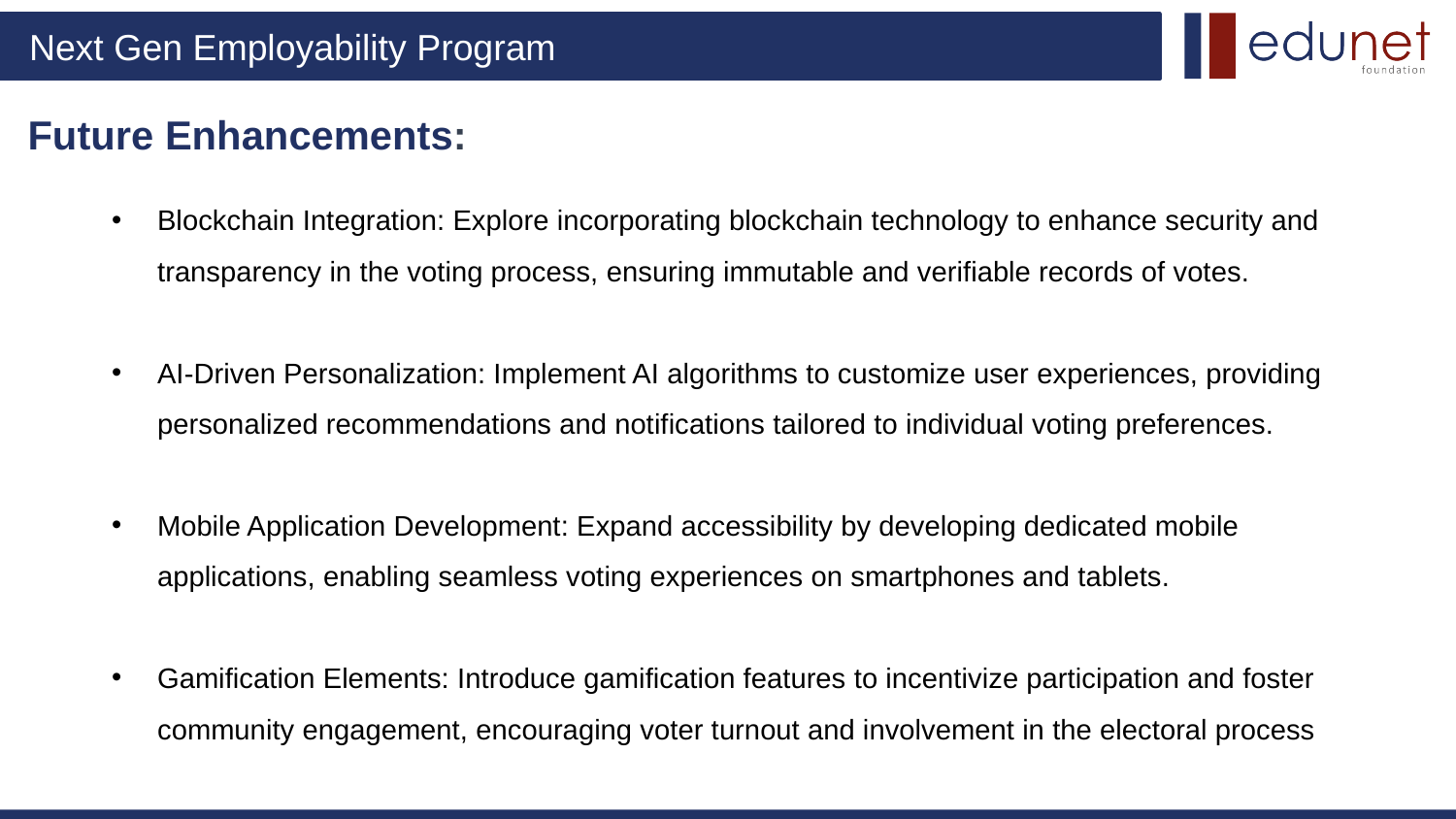

# Future Enhancements:
Blockchain Integration: Explore incorporating blockchain technology to enhance security and transparency in the voting process, ensuring immutable and verifiable records of votes.

AI-Driven Personalization: Implement AI algorithms to customize user experiences, providing personalized recommendations and notifications tailored to individual voting preferences.

Mobile Application Development: Expand accessibility by developing dedicated mobile applications, enabling seamless voting experiences on smartphones and tablets.

Gamification Elements: Introduce gamification features to incentivize participation and foster community engagement, encouraging voter turnout and involvement in the electoral process